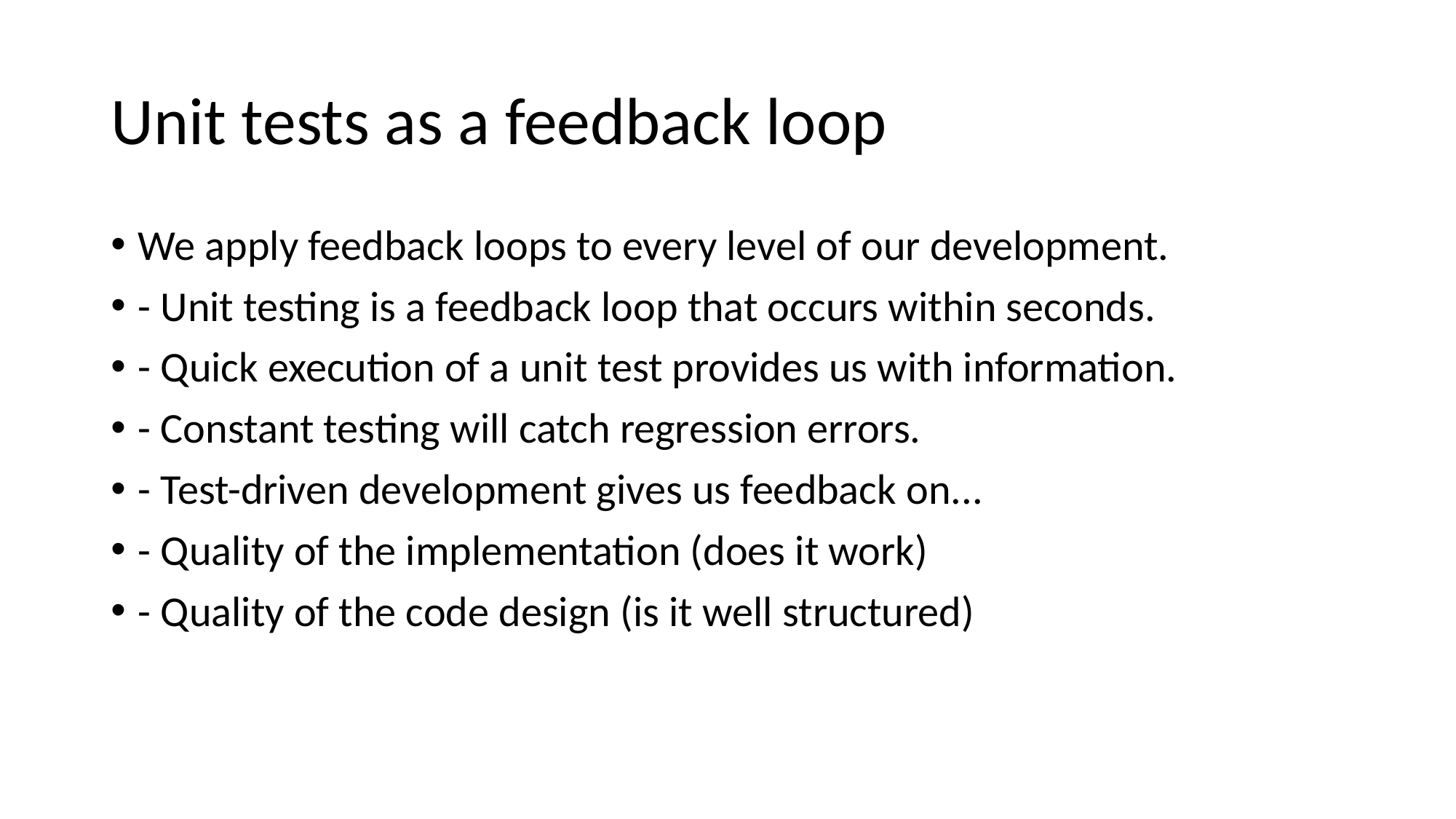

# Unit tests as a feedback loop
We apply feedback loops to every level of our development.
- Unit testing is a feedback loop that occurs within seconds.
- Quick execution of a unit test provides us with information.
- Constant testing will catch regression errors.
- Test-driven development gives us feedback on...
- Quality of the implementation (does it work)
- Quality of the code design (is it well structured)